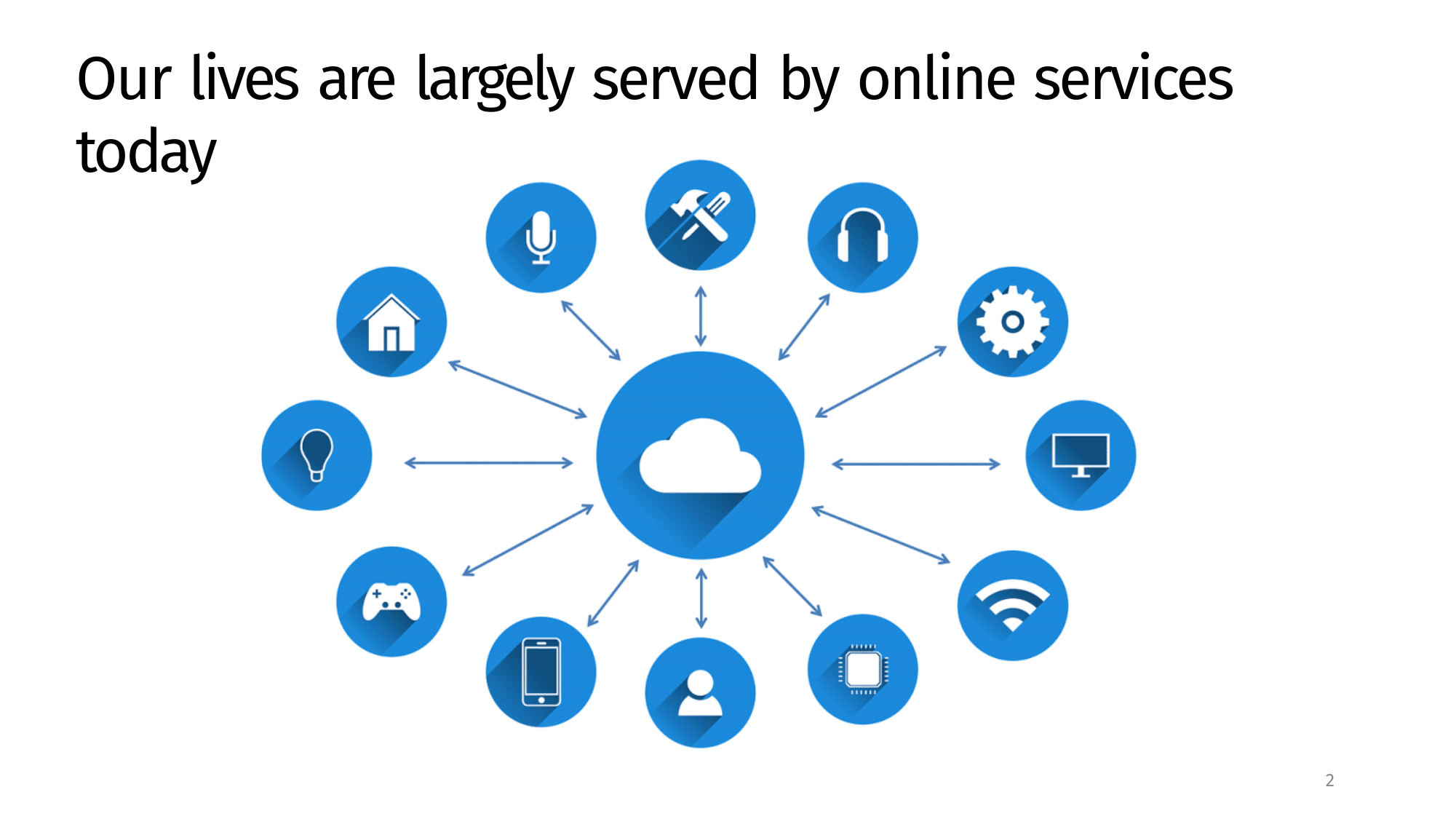

# Our lives are largely served by online services today

2